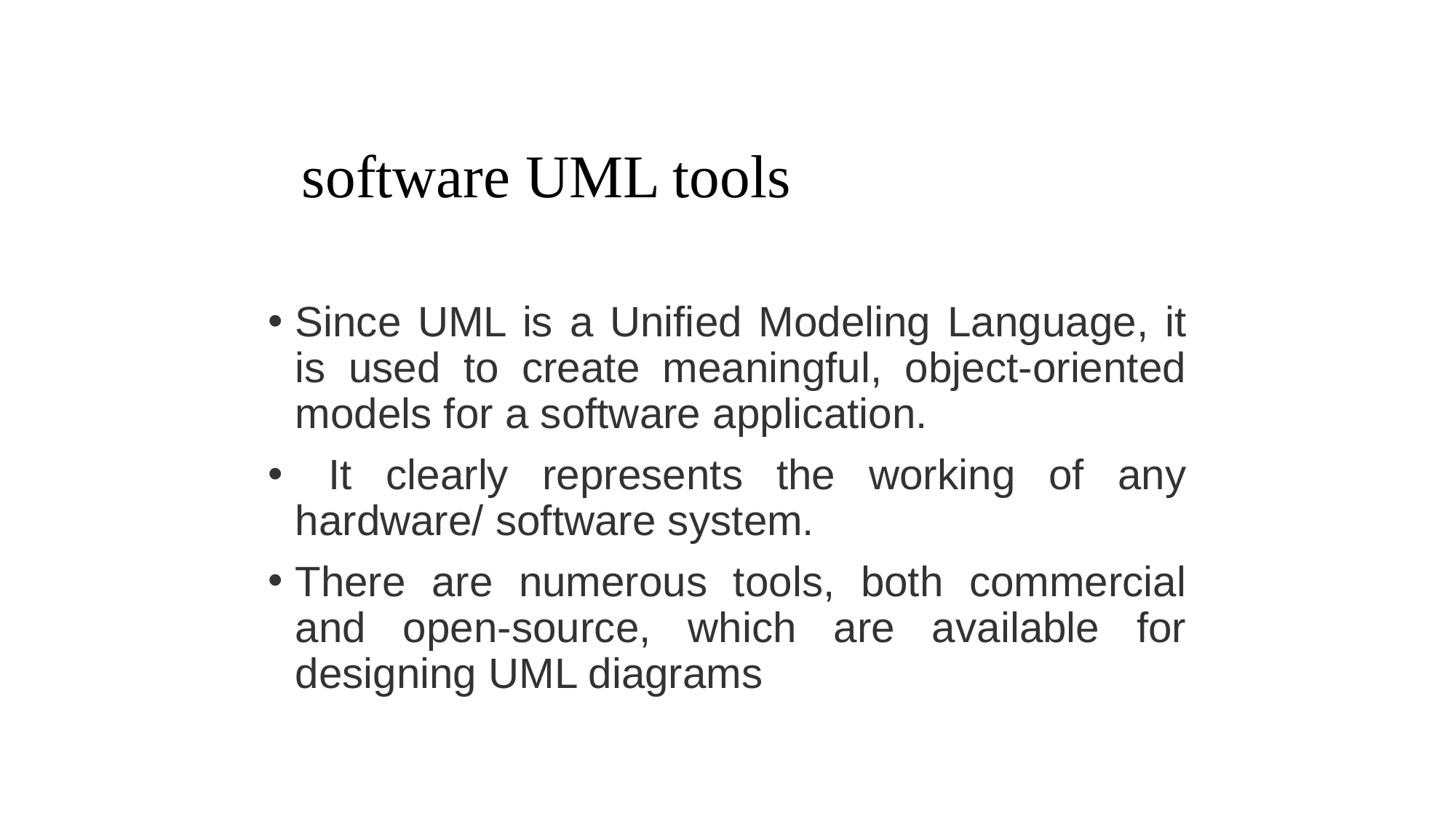

# software UML tools
Since UML is a Unified Modeling Language, it is used to create meaningful, object-oriented models for a software application.
 It clearly represents the working of any hardware/ software system.
There are numerous tools, both commercial and open-source, which are available for designing UML diagrams